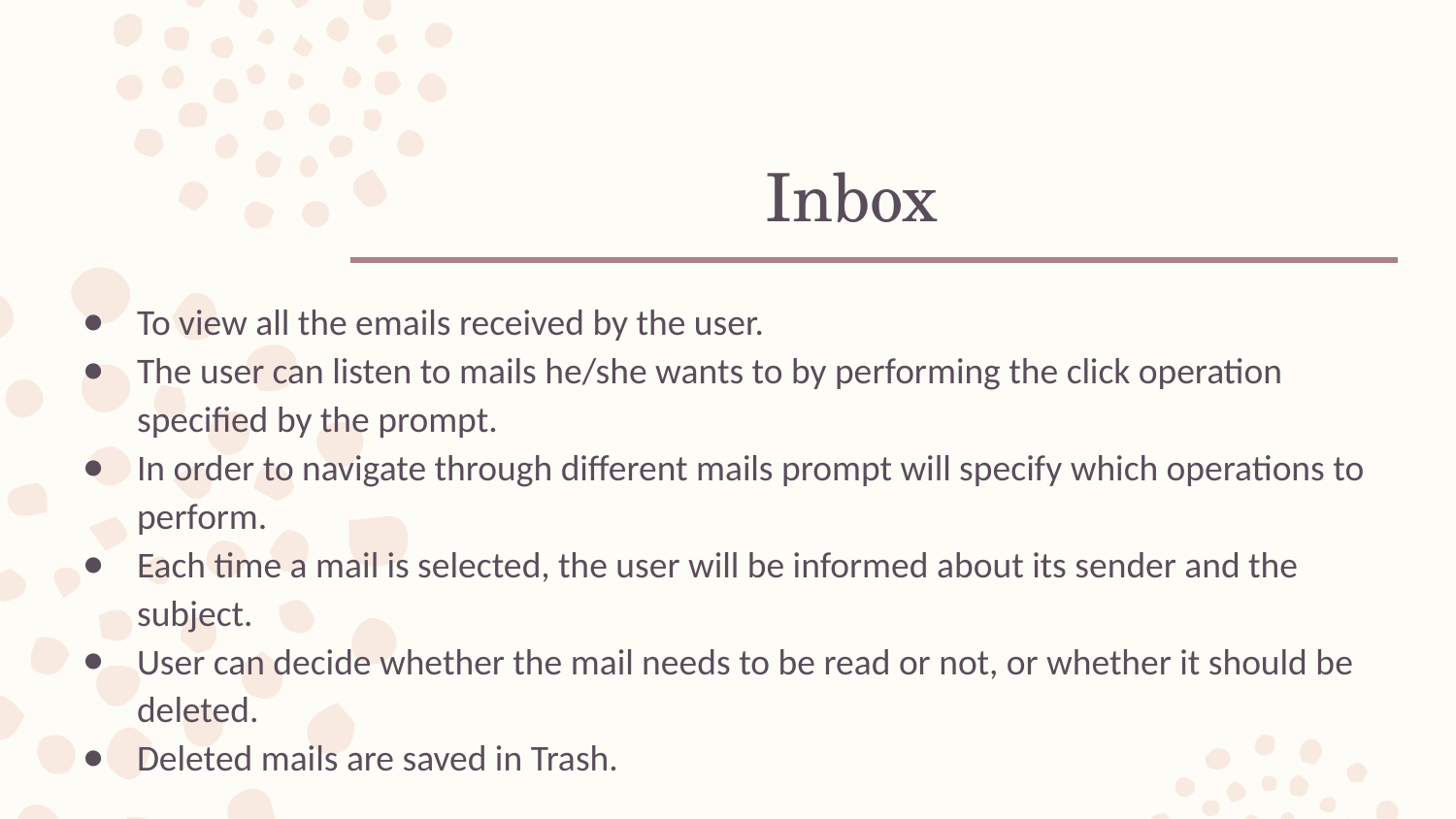

# Inbox
To view all the emails received by the user.
The user can listen to mails he/she wants to by performing the click operation specified by the prompt.
In order to navigate through different mails prompt will specify which operations to perform.
Each time a mail is selected, the user will be informed about its sender and the subject.
User can decide whether the mail needs to be read or not, or whether it should be deleted.
Deleted mails are saved in Trash.